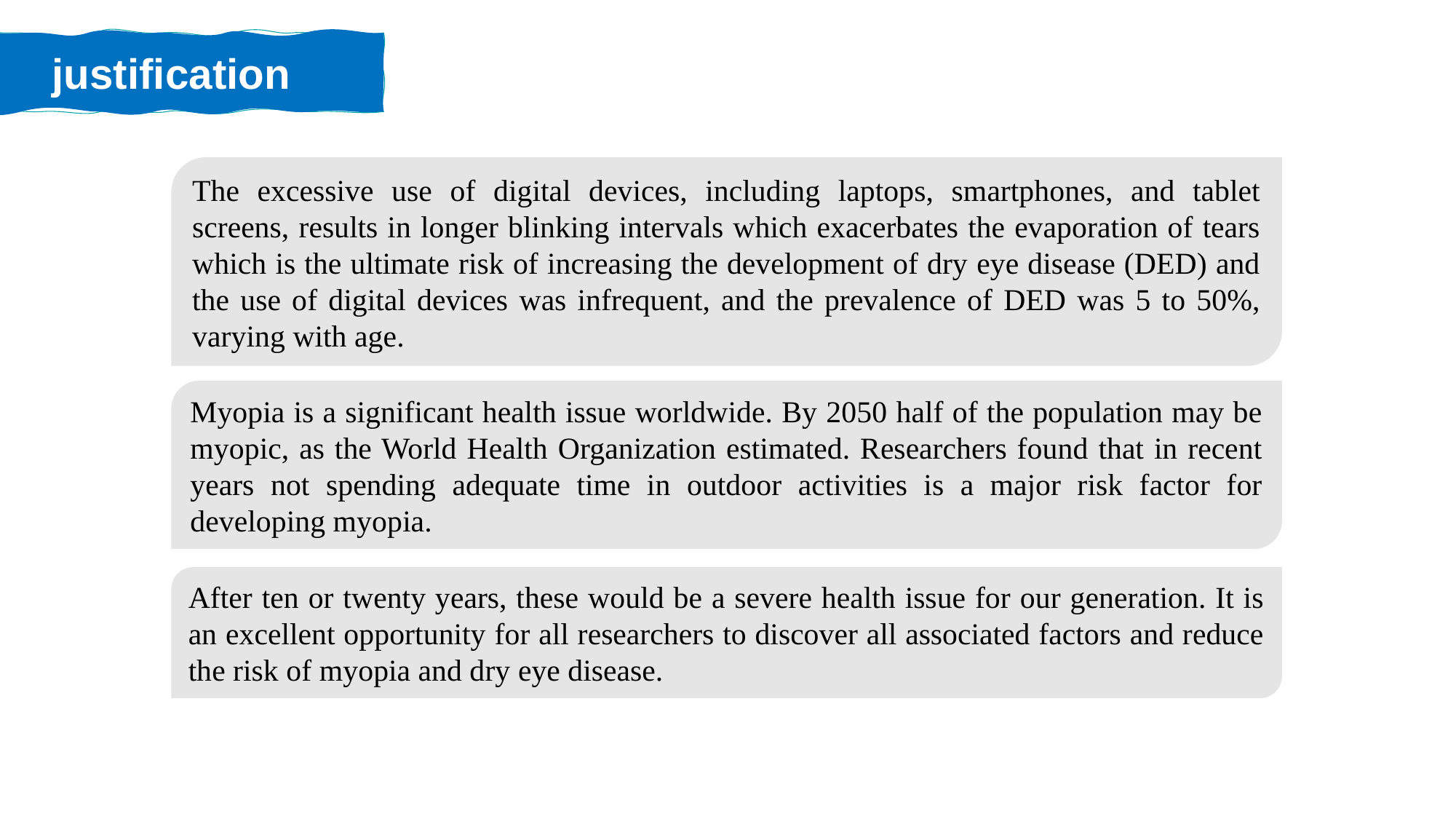

justification
The excessive use of digital devices, including laptops, smartphones, and tablet screens, results in longer blinking intervals which exacerbates the evaporation of tears which is the ultimate risk of increasing the development of dry eye disease (DED) and the use of digital devices was infrequent, and the prevalence of DED was 5 to 50%, varying with age.
Myopia is a significant health issue worldwide. By 2050 half of the population may be myopic, as the World Health Organization estimated. Researchers found that in recent years not spending adequate time in outdoor activities is a major risk factor for developing myopia.
After ten or twenty years, these would be a severe health issue for our generation. It is an excellent opportunity for all researchers to discover all associated factors and reduce the risk of myopia and dry eye disease.